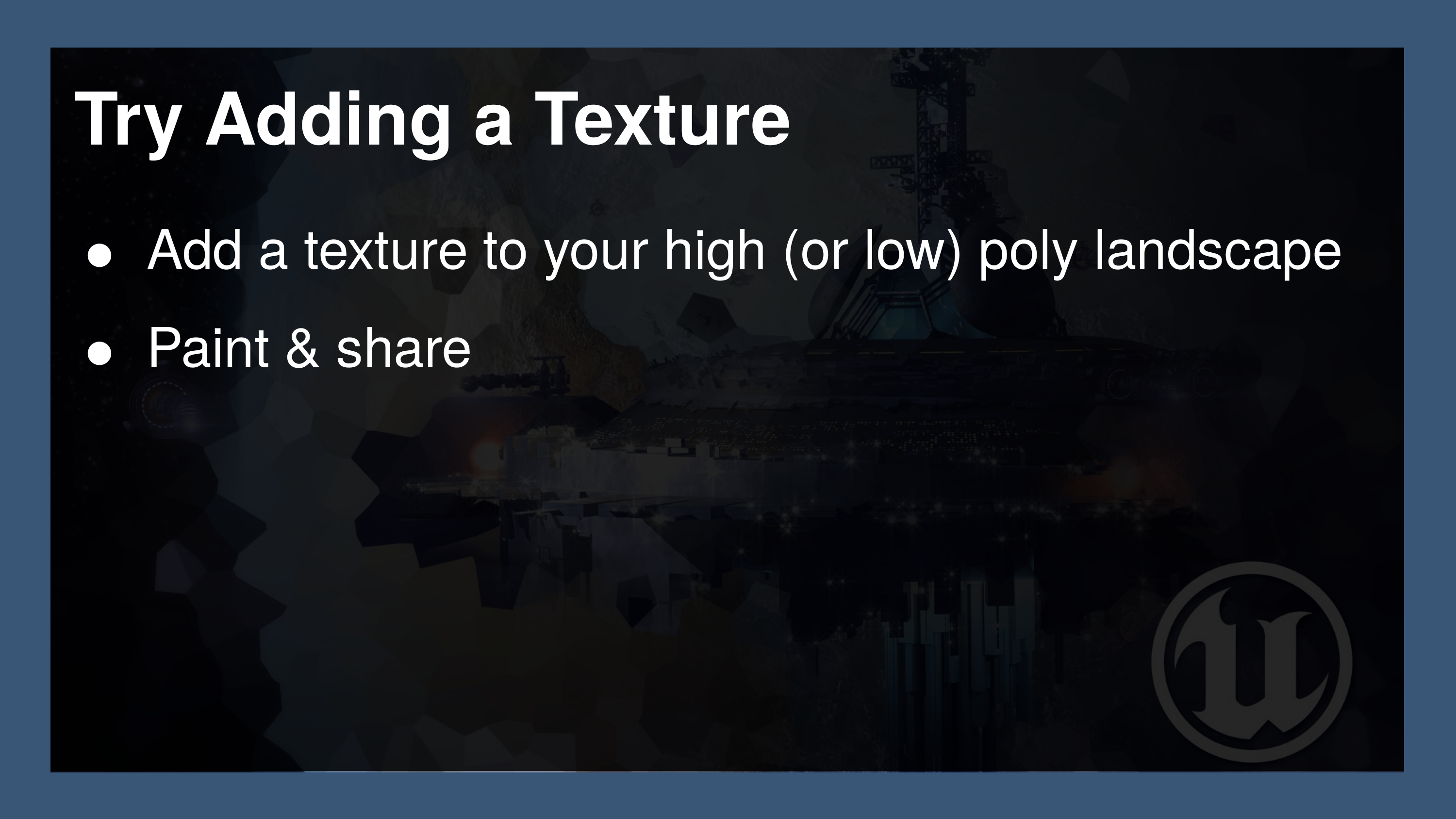

Try Adding a Texture
Add a texture to your high (or low) poly landscape
Paint & share